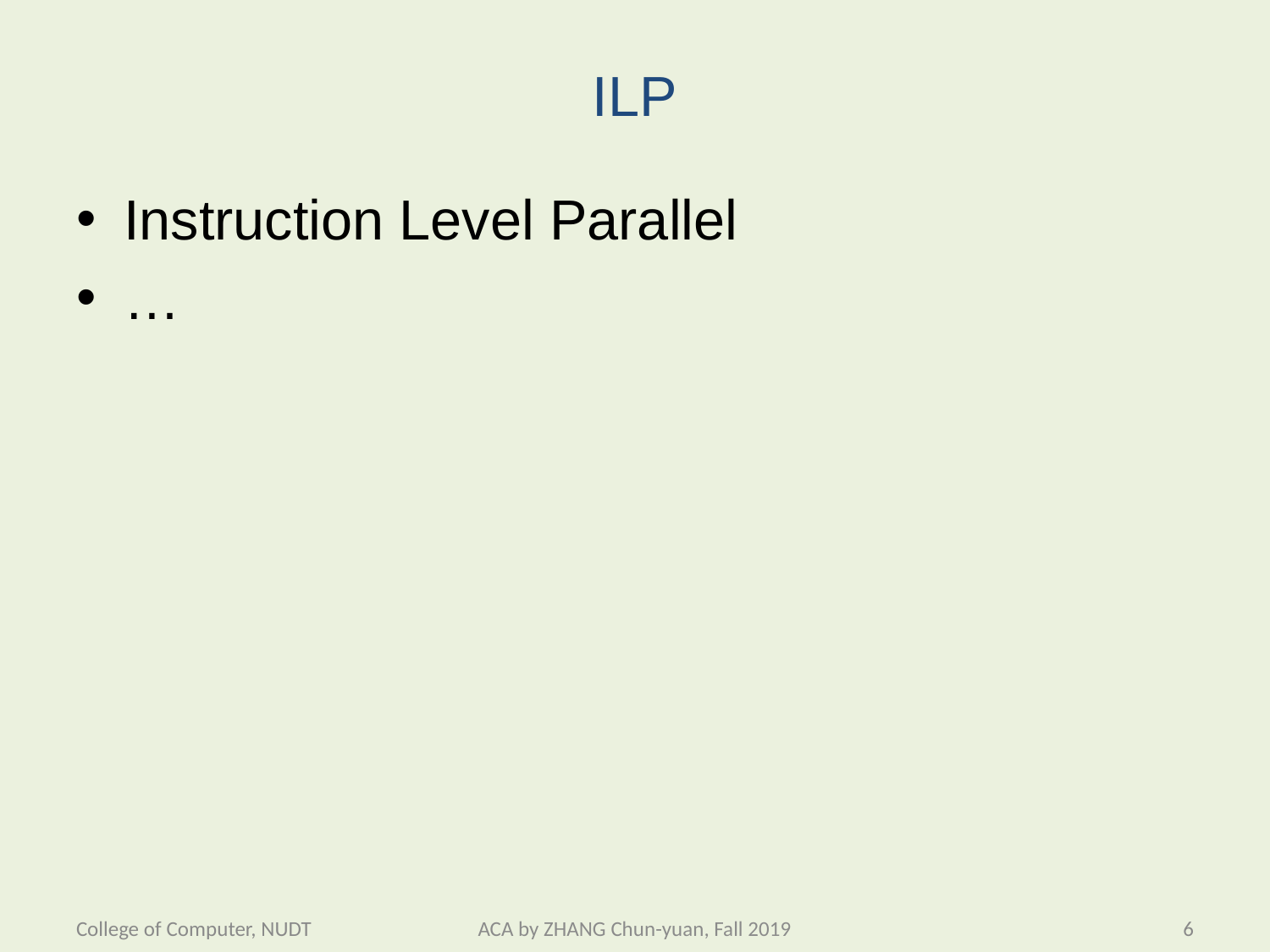

# ILP
Instruction Level Parallel
…
College of Computer, NUDT
ACA by ZHANG Chun-yuan, Fall 2019
6